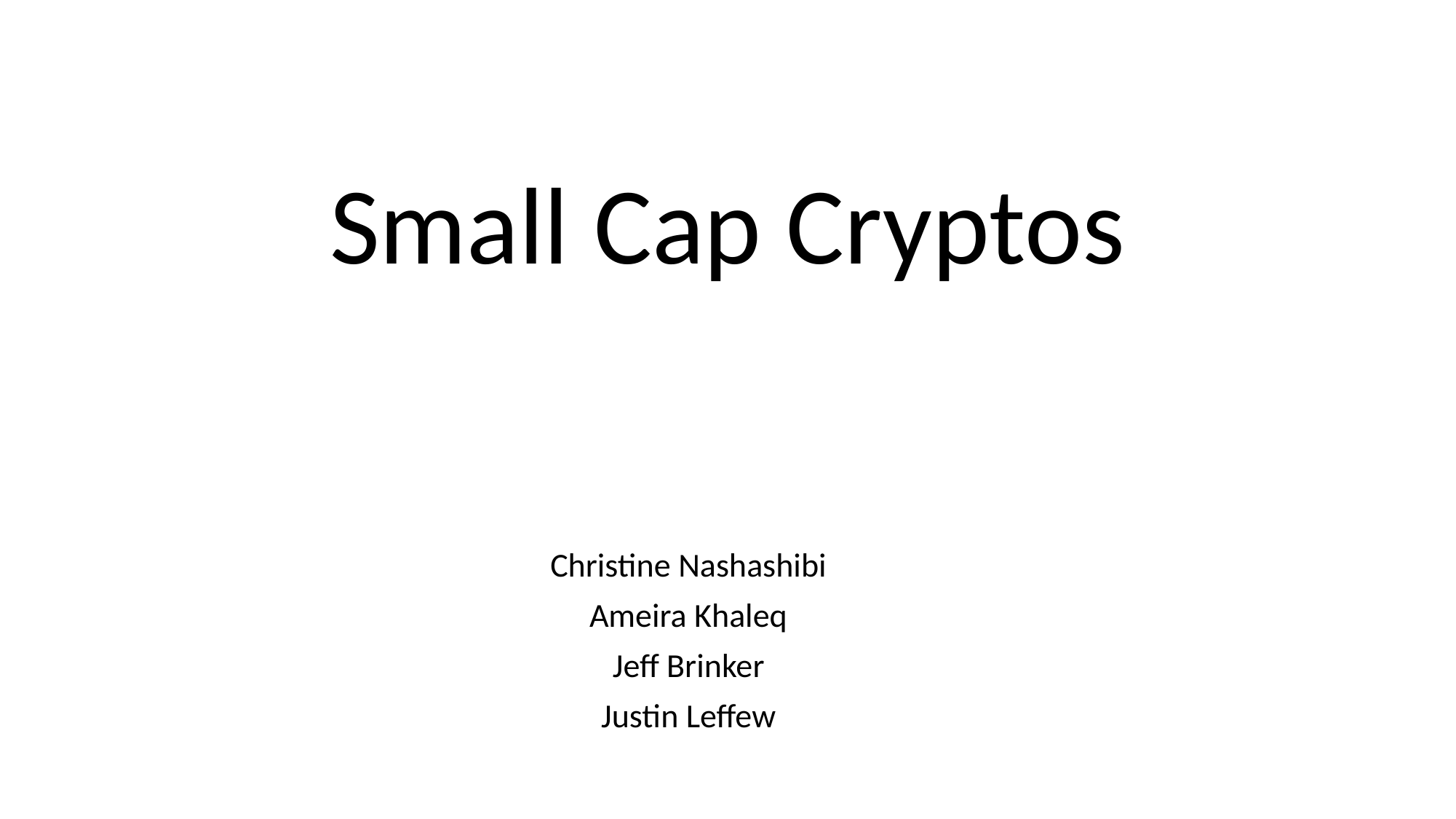

# Small Cap Cryptos
Christine Nashashibi
Ameira Khaleq
Jeff Brinker
Justin Leffew